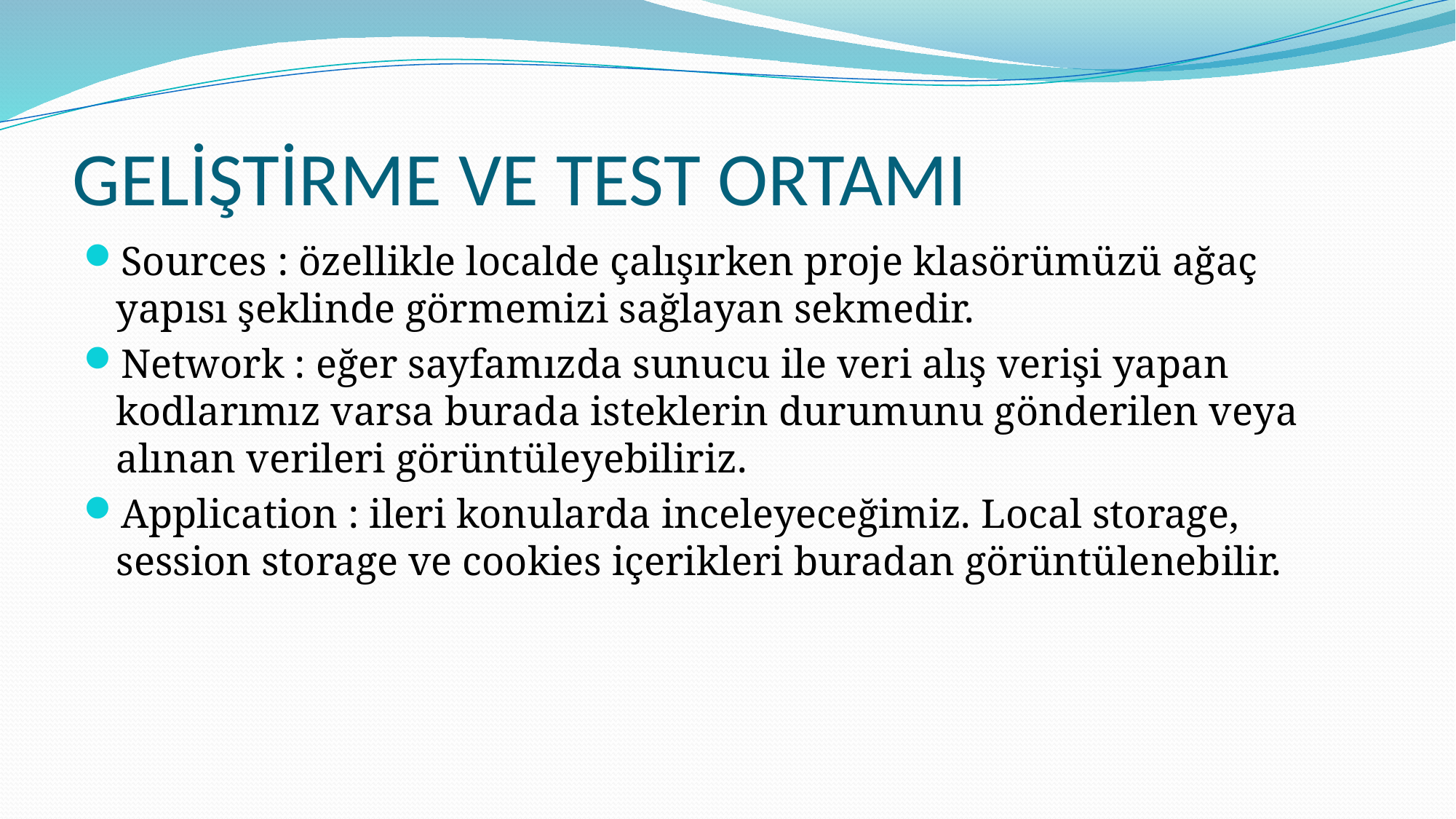

# GELİŞTİRME VE TEST ORTAMI
Sources : özellikle localde çalışırken proje klasörümüzü ağaç yapısı şeklinde görmemizi sağlayan sekmedir.
Network : eğer sayfamızda sunucu ile veri alış verişi yapan kodlarımız varsa burada isteklerin durumunu gönderilen veya alınan verileri görüntüleyebiliriz.
Application : ileri konularda inceleyeceğimiz. Local storage, session storage ve cookies içerikleri buradan görüntülenebilir.